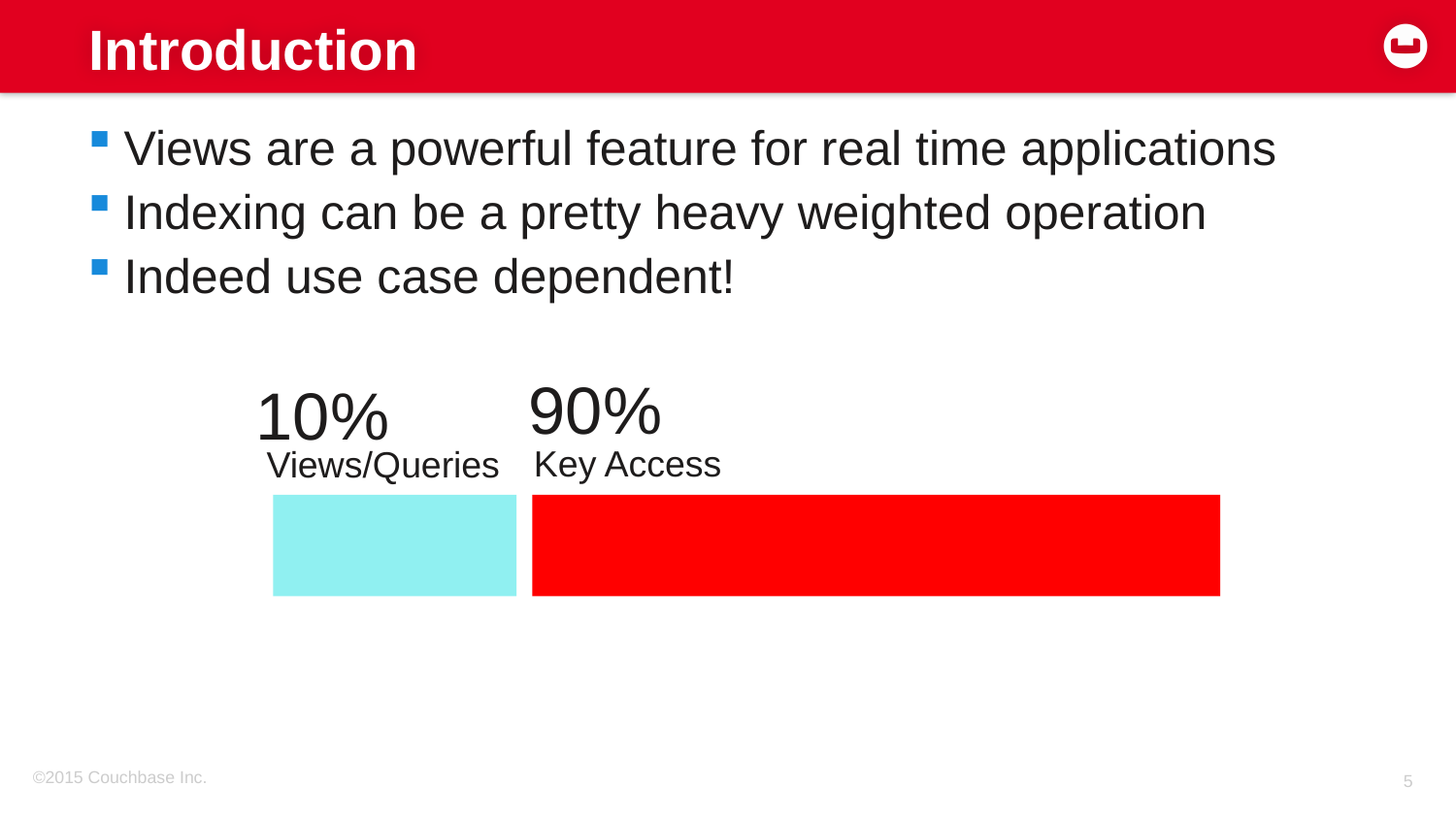

# Introduction
Views are a powerful feature for real time applications
Indexing can be a pretty heavy weighted operation
Indeed use case dependent!
90%
10%
Many others..
Patch
Management
Key Access
Views/Queries